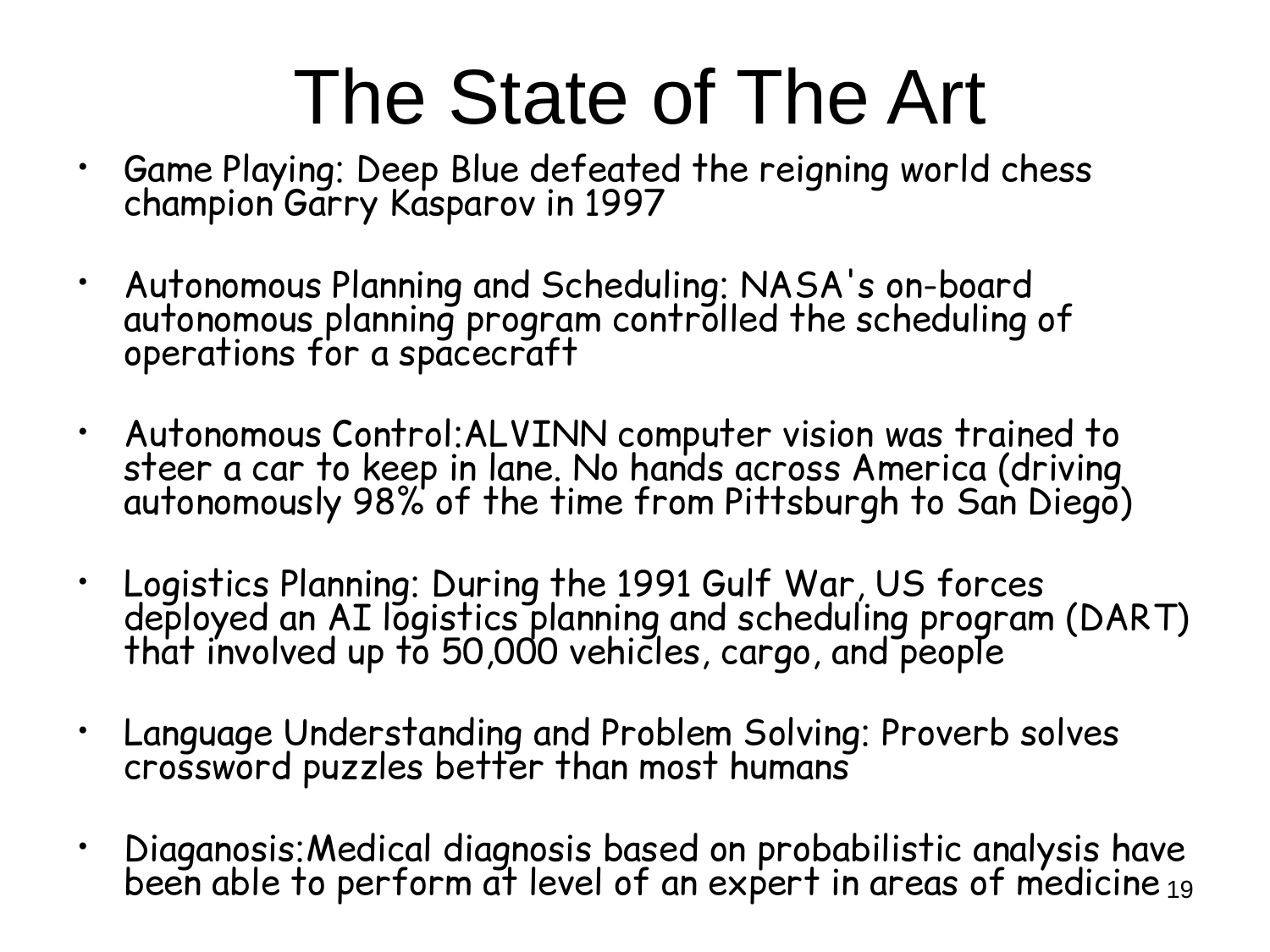

# The State of The Art
Game Playing: Deep Blue defeated the reigning world chess champion Garry Kasparov in 1997

Autonomous Planning and Scheduling: NASA's on-board autonomous planning program controlled the scheduling of operations for a spacecraft

Autonomous Control:ALVINN computer vision was trained to steer a car to keep in lane. No hands across America (driving autonomously 98% of the time from Pittsburgh to San Diego)

Logistics Planning: During the 1991 Gulf War, US forces deployed an AI logistics planning and scheduling program (DART) that involved up to 50,000 vehicles, cargo, and people

Language Understanding and Problem Solving: Proverb solves crossword puzzles better than most humans

Diaganosis:Medical diagnosis based on probabilistic analysis have been able to perform at level of an expert in areas of medicine

19